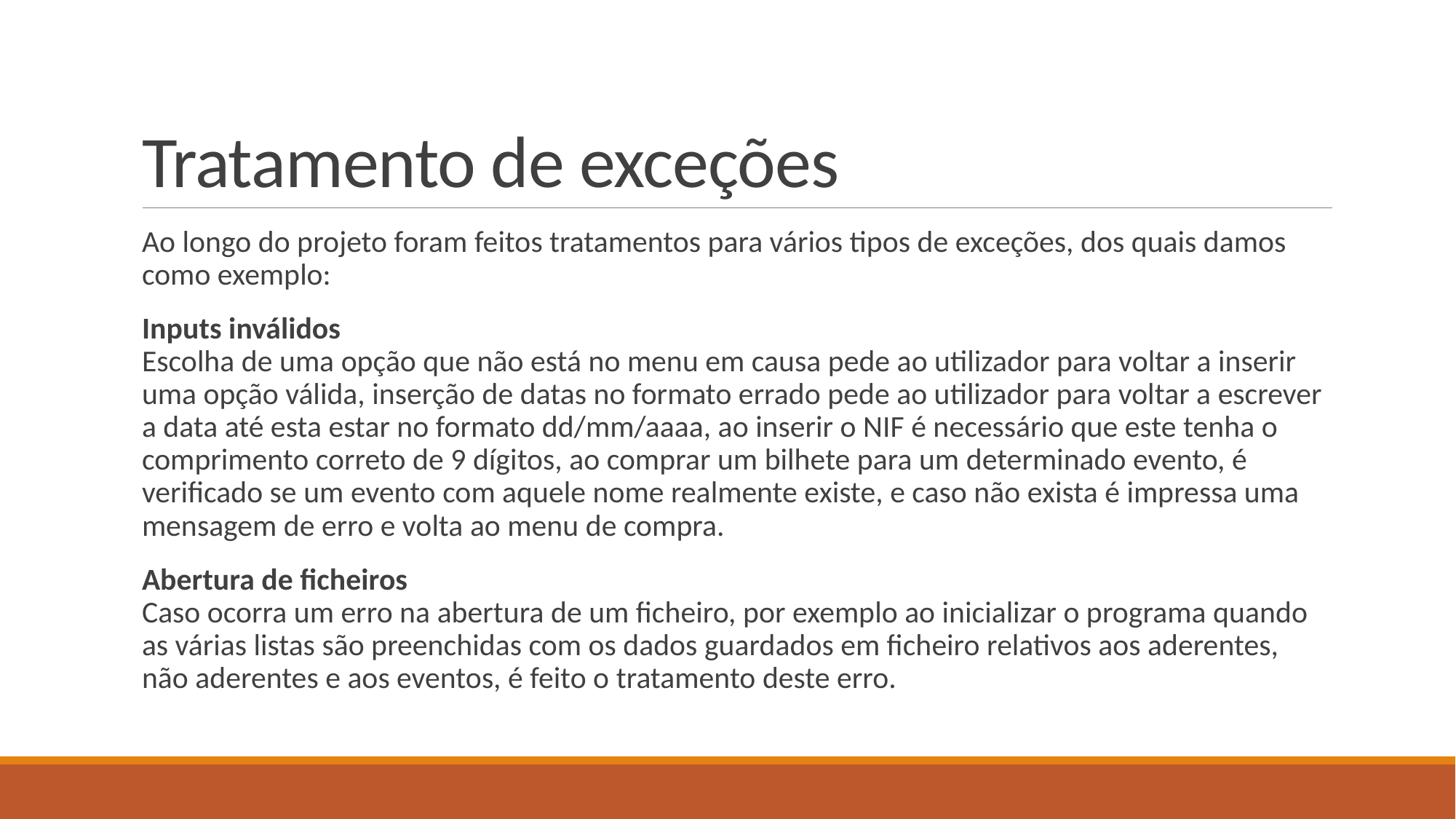

# Tratamento de exceções
Ao longo do projeto foram feitos tratamentos para vários tipos de exceções, dos quais damos como exemplo:
Inputs inválidos
Escolha de uma opção que não está no menu em causa pede ao utilizador para voltar a inserir uma opção válida, inserção de datas no formato errado pede ao utilizador para voltar a escrever a data até esta estar no formato dd/mm/aaaa, ao inserir o NIF é necessário que este tenha o comprimento correto de 9 dígitos, ao comprar um bilhete para um determinado evento, é verificado se um evento com aquele nome realmente existe, e caso não exista é impressa uma mensagem de erro e volta ao menu de compra.
Abertura de ficheiros
Caso ocorra um erro na abertura de um ficheiro, por exemplo ao inicializar o programa quando as várias listas são preenchidas com os dados guardados em ficheiro relativos aos aderentes, não aderentes e aos eventos, é feito o tratamento deste erro.